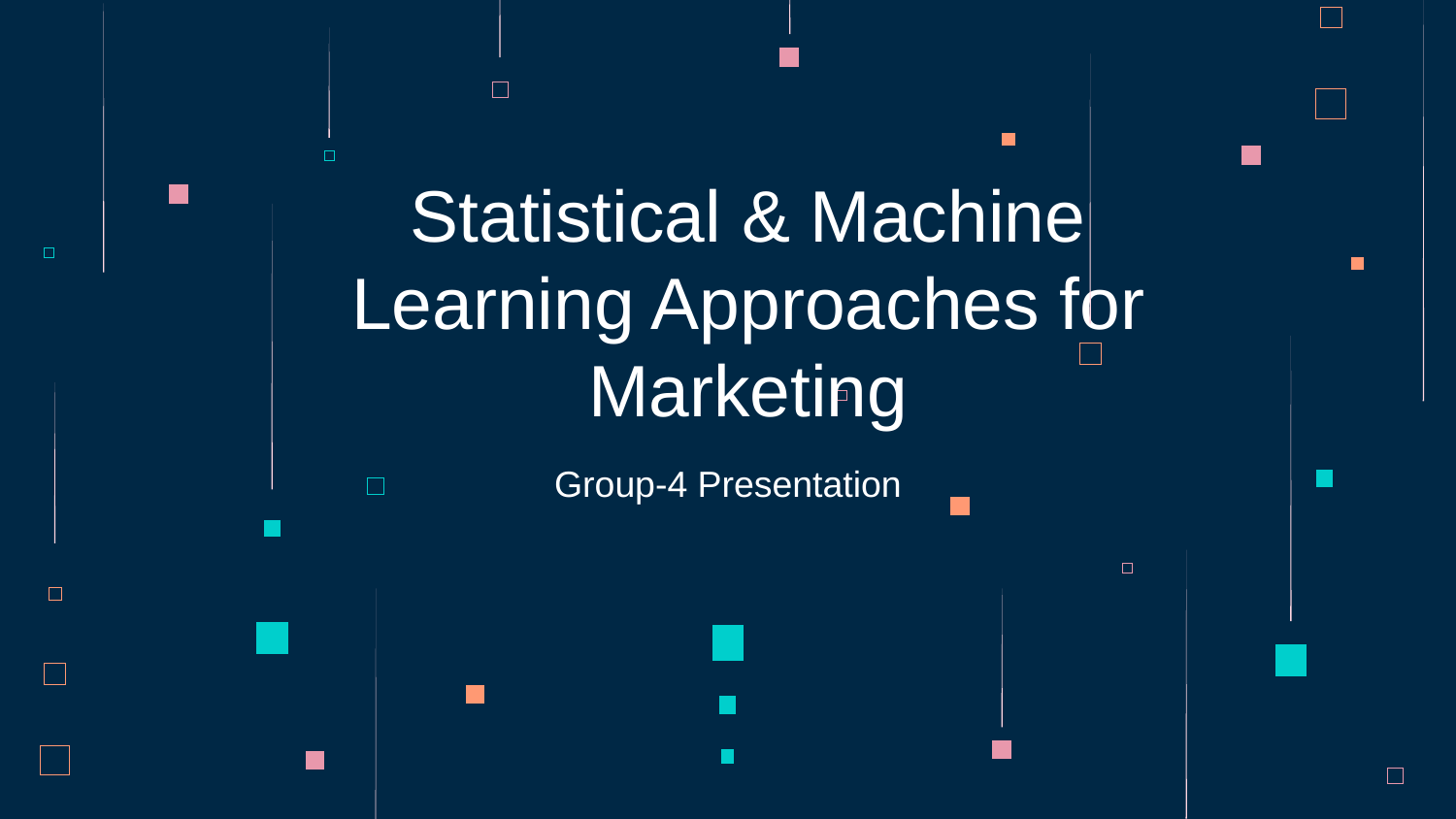

# Statistical & Machine Learning Approaches for Marketing

Group-4 Presentation